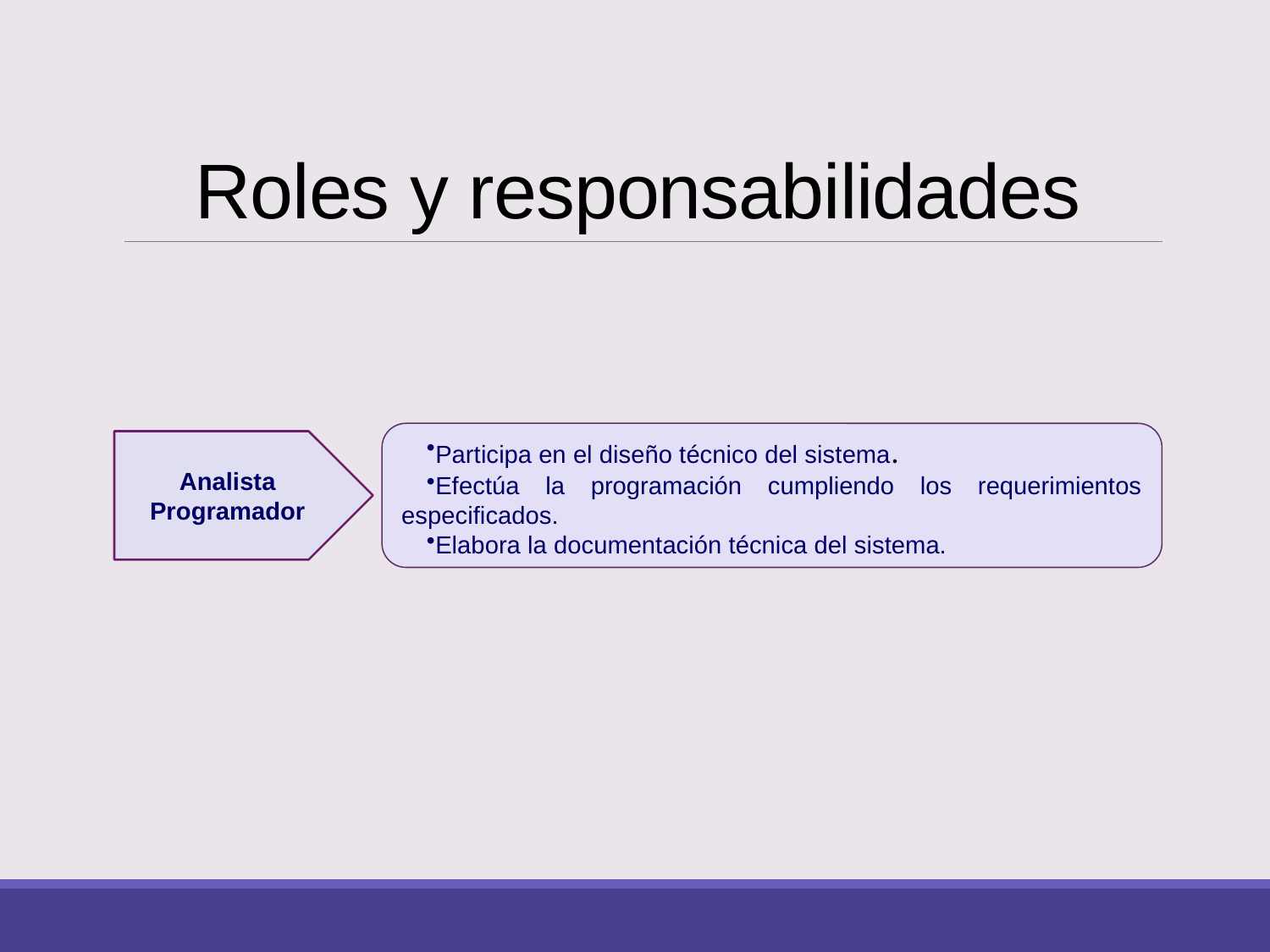

# Roles y responsabilidades
Participa en el diseño técnico del sistema.
Efectúa la programación cumpliendo los requerimientos especificados.
Elabora la documentación técnica del sistema.
Analista Programador